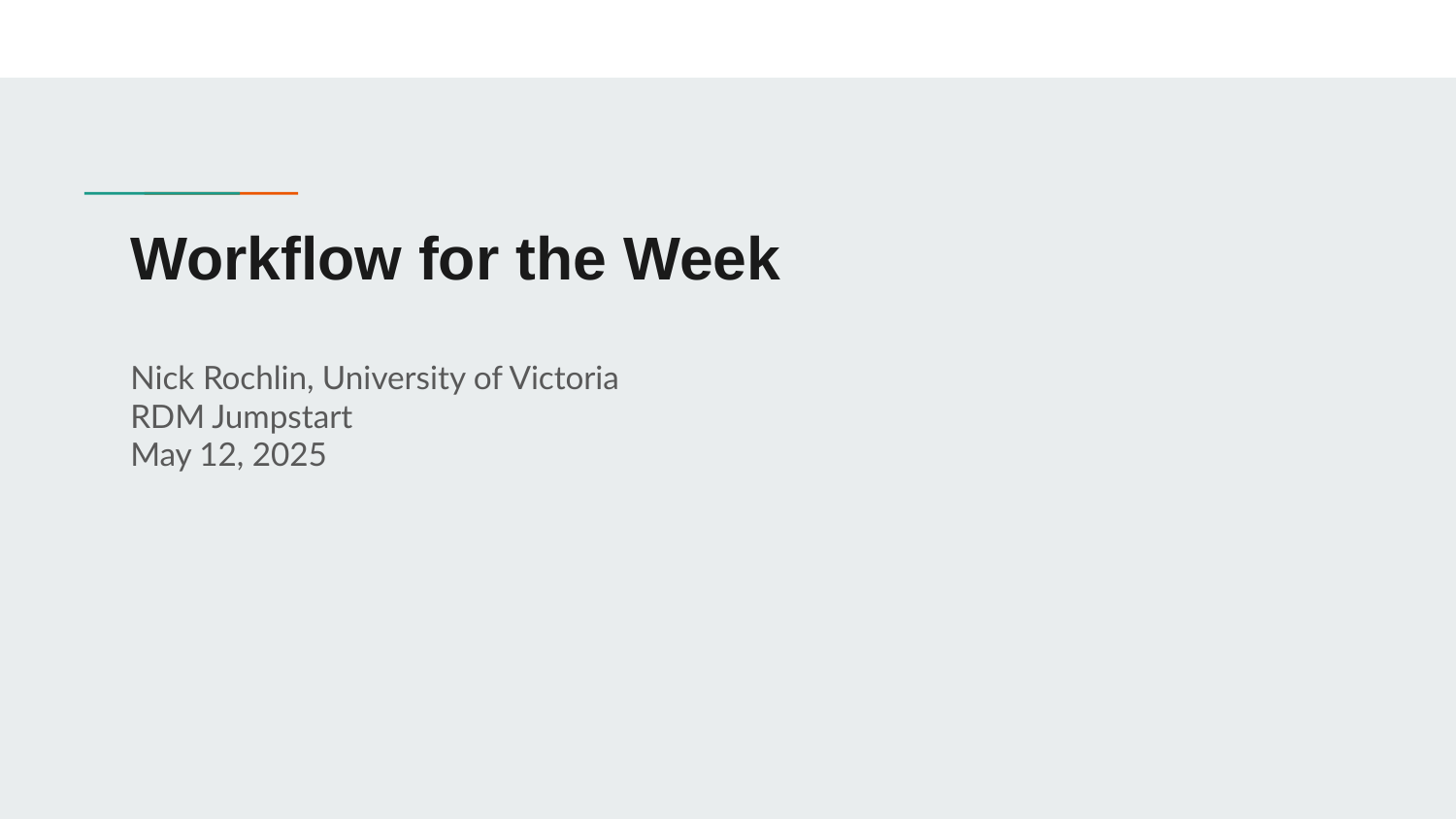

# Workflow for the Week
Nick Rochlin, University of Victoria
RDM Jumpstart
May 12, 2025